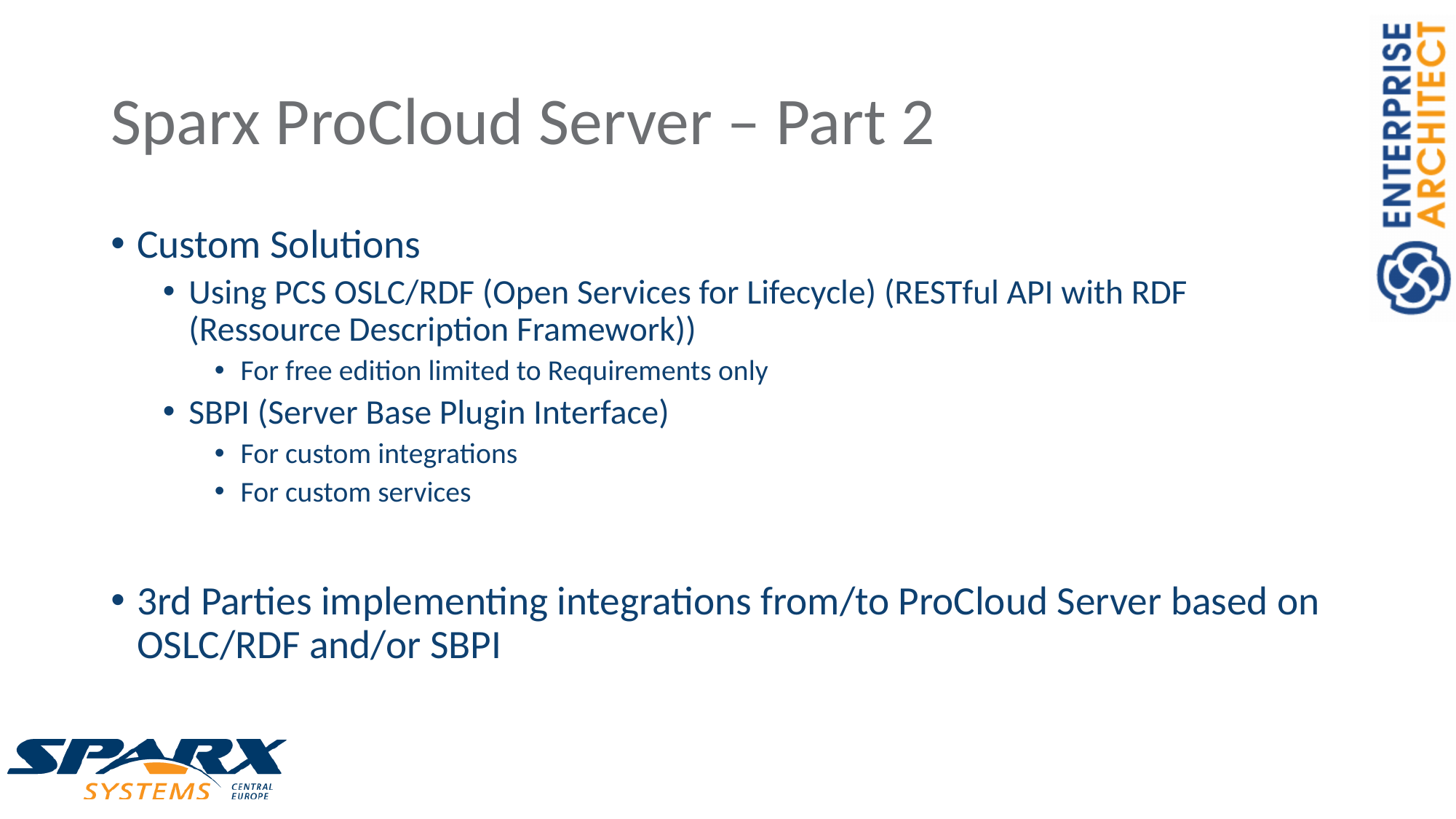

# Sparx ProCloud Server – Part 2
Custom Solutions
Using PCS OSLC/RDF (Open Services for Lifecycle) (RESTful API with RDF (Ressource Description Framework))
For free edition limited to Requirements only
SBPI (Server Base Plugin Interface)
For custom integrations
For custom services

3rd Parties implementing integrations from/to ProCloud Server based on OSLC/RDF and/or SBPI